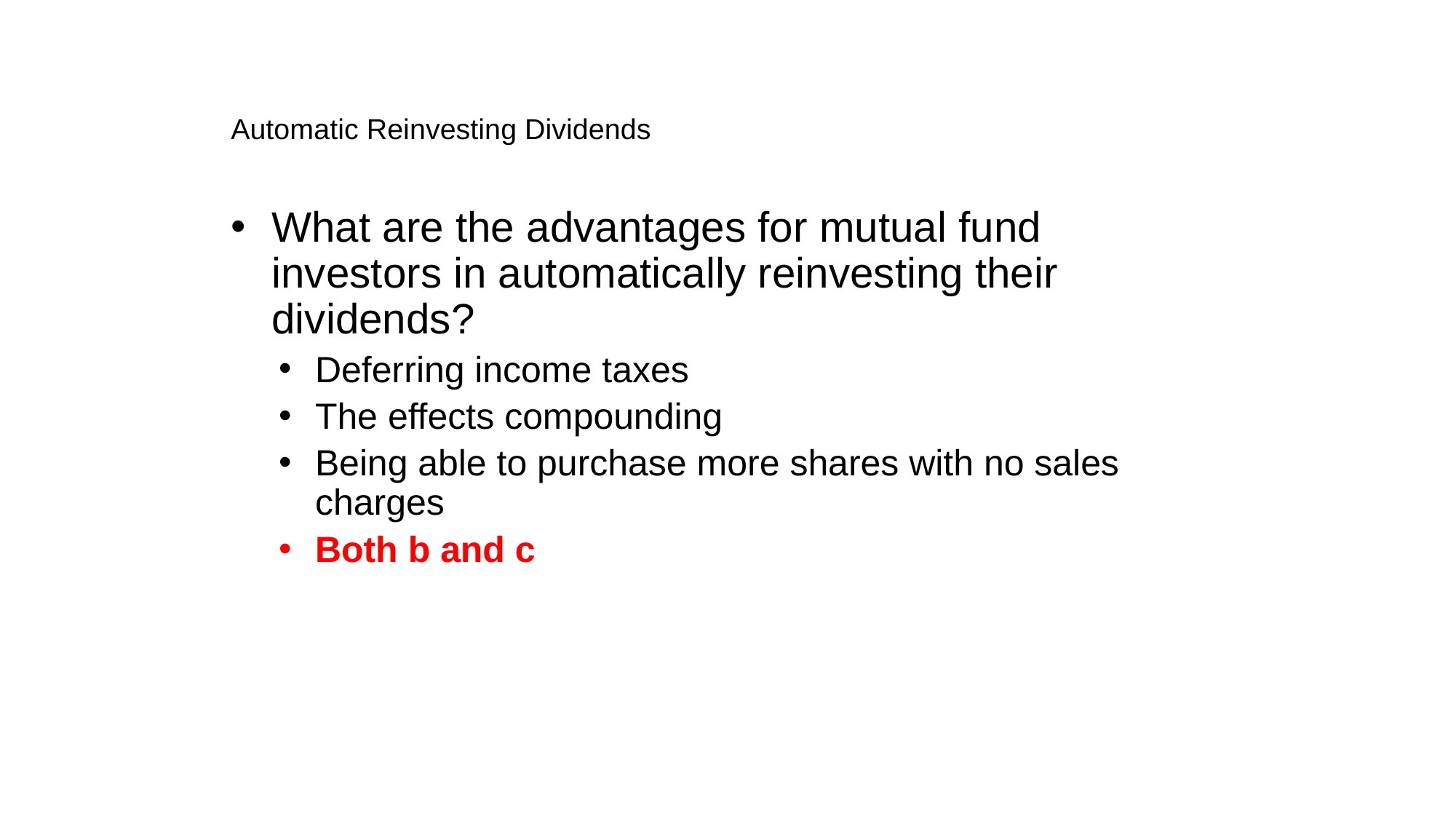

# Automatic Reinvesting Dividends
What are the advantages for mutual fund investors in automatically reinvesting their dividends?
Deferring income taxes
The effects compounding
Being able to purchase more shares with no sales charges
Both b and c